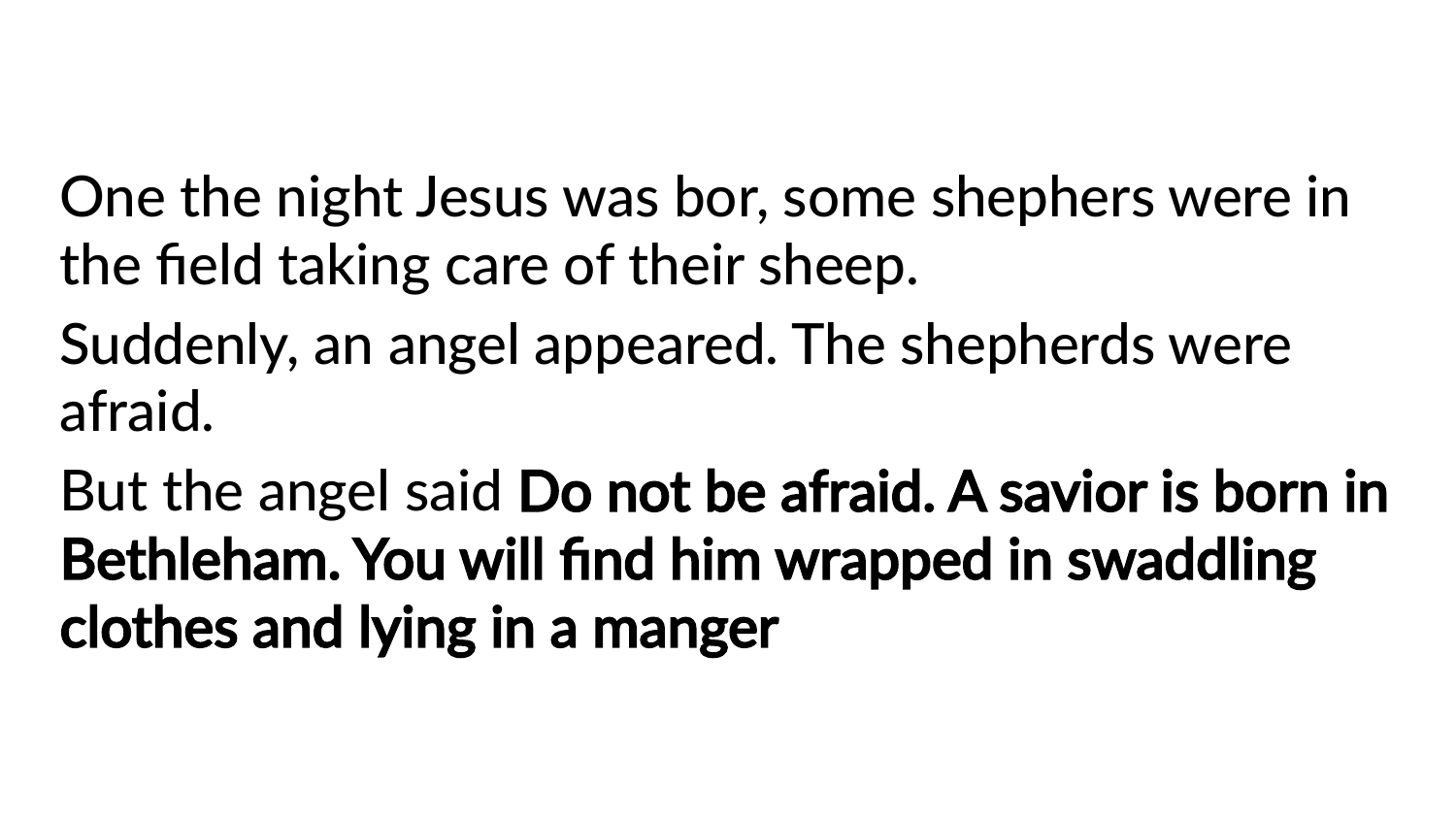

One the night Jesus was bor, some shephers were in the field taking care of their sheep.
Suddenly, an angel appeared. The shepherds were afraid.
But the angel said Do not be afraid. A savior is born in Bethleham. You will find him wrapped in swaddling clothes and lying in a manger